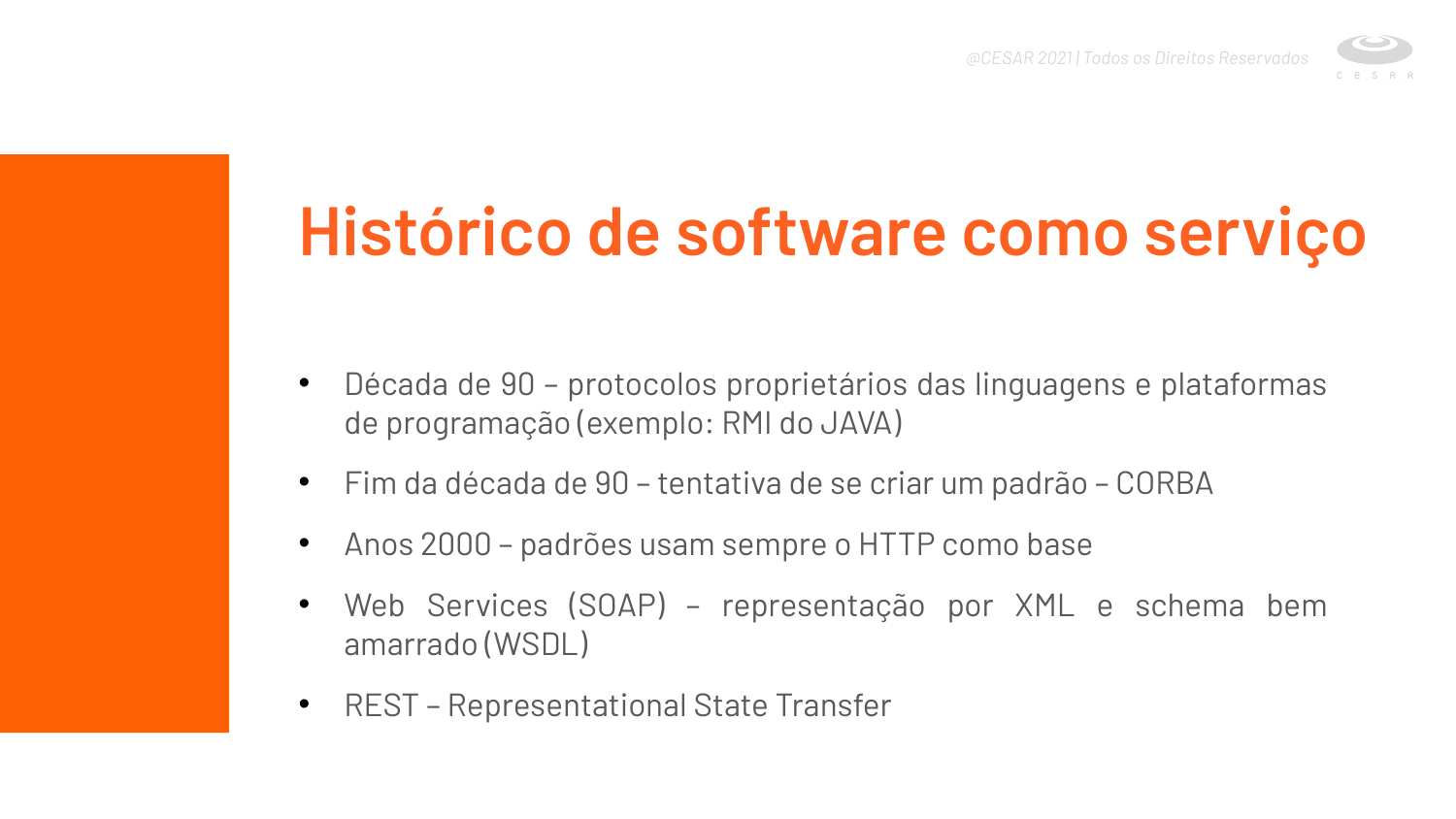

@CESAR 2021 | Todos os Direitos Reservados

Histórico de software como serviço
Década de 90 – protocolos proprietários das linguagens e plataformas de programação (exemplo: RMI do JAVA)
Fim da década de 90 – tentativa de se criar um padrão – CORBA
Anos 2000 – padrões usam sempre o HTTP como base
Web Services (SOAP) – representação por XML e schema bem amarrado (WSDL)
REST – Representational State Transfer